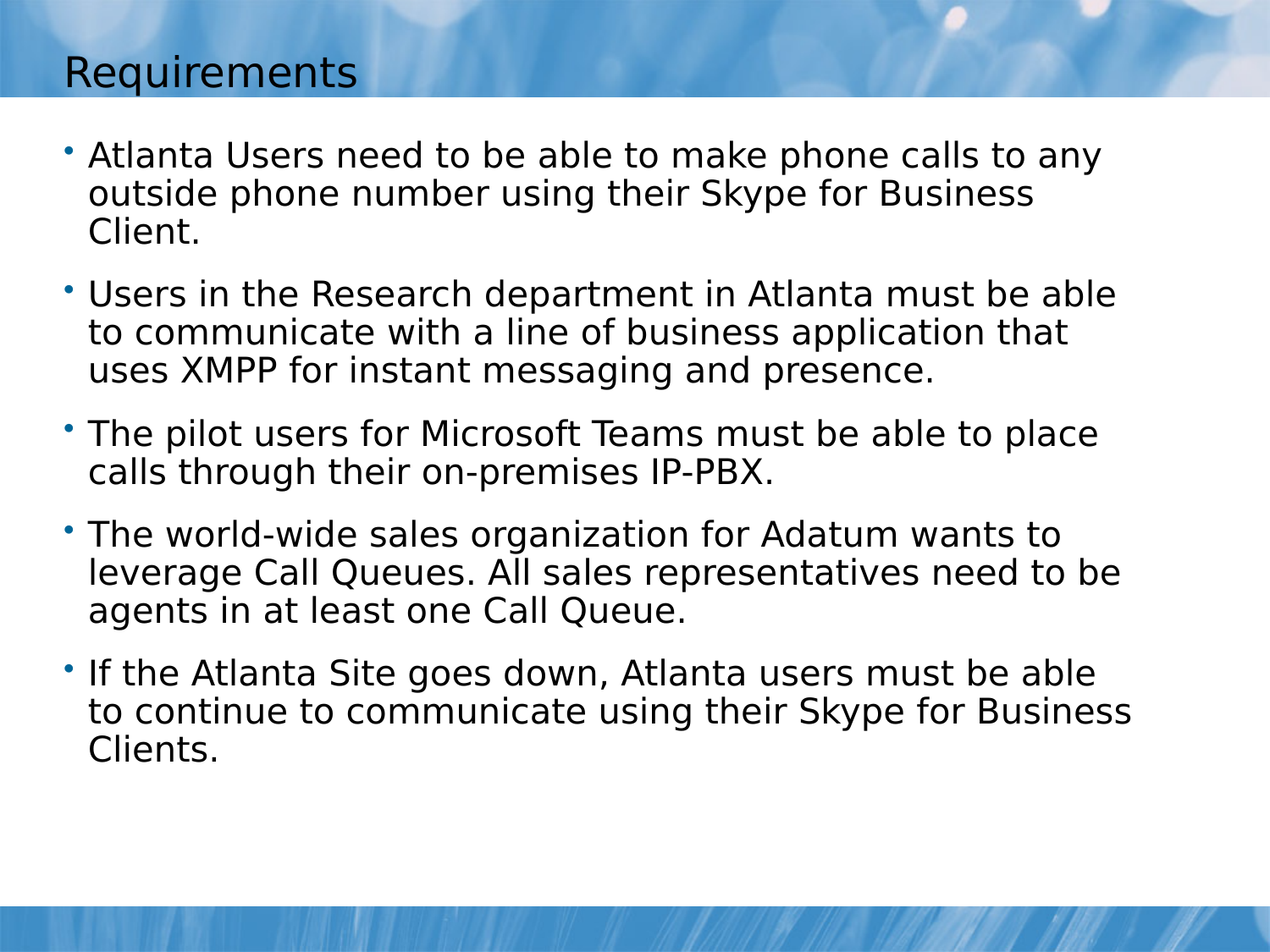

# Requirements
Atlanta Users need to be able to make phone calls to any outside phone number using their Skype for Business Client.
Users in the Research department in Atlanta must be able to communicate with a line of business application that uses XMPP for instant messaging and presence.
The pilot users for Microsoft Teams must be able to place calls through their on-premises IP-PBX.
The world-wide sales organization for Adatum wants to leverage Call Queues. All sales representatives need to be agents in at least one Call Queue.
If the Atlanta Site goes down, Atlanta users must be able to continue to communicate using their Skype for Business Clients.